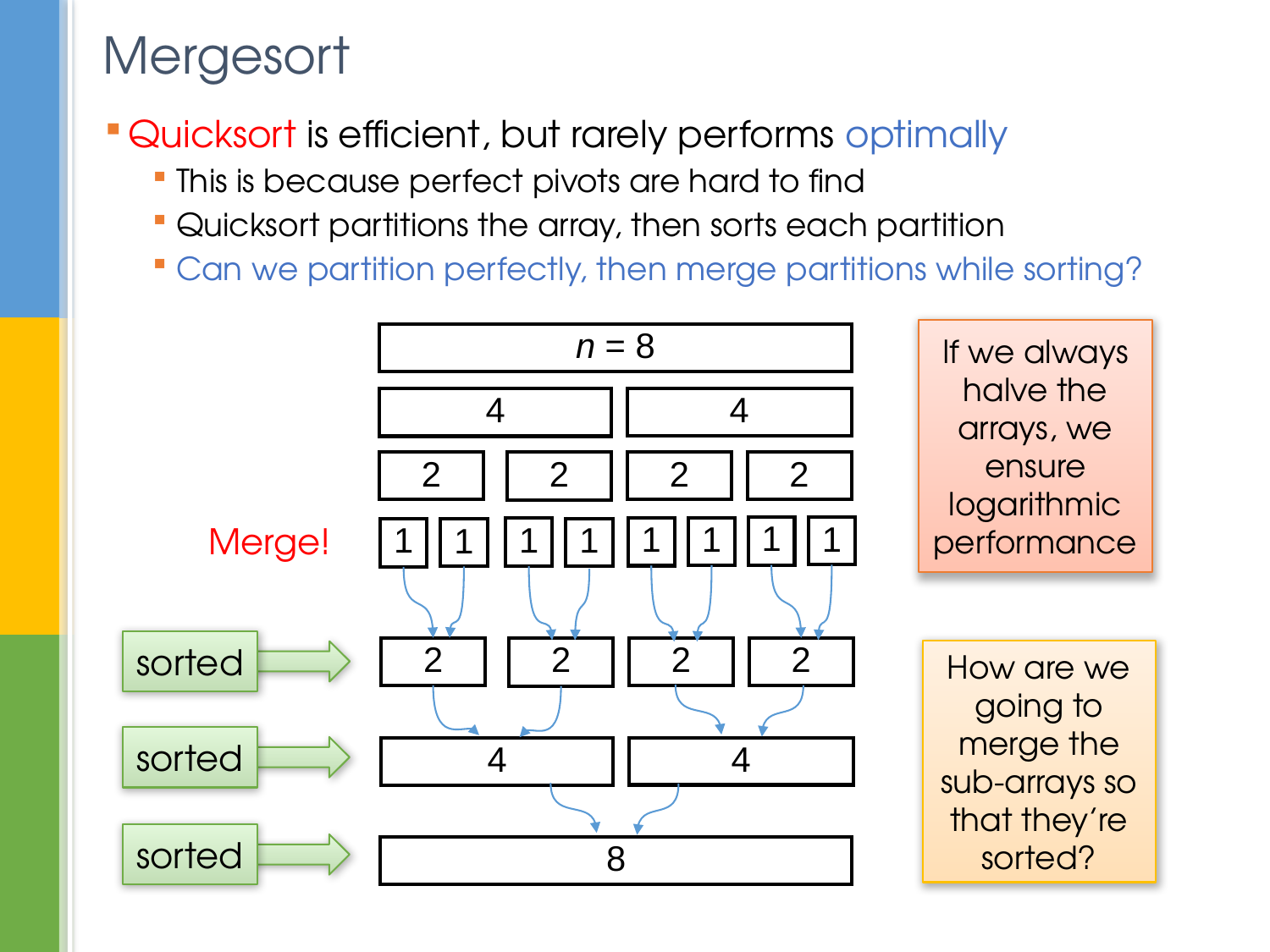

# Mergesort
Quicksort is efficient, but rarely performs optimally
This is because perfect pivots are hard to find
Quicksort partitions the array, then sorts each partition
Can we partition perfectly, then merge partitions while sorting?
If we always halve the arrays, we ensure logarithmic performance
| n = 8 |
| --- |
| 4 |
| --- |
| 4 |
| --- |
| 2 |
| --- |
| 2 |
| --- |
| 2 |
| --- |
| 2 |
| --- |
Merge!
| 1 |
| --- |
| 1 |
| --- |
| 1 |
| --- |
| 1 |
| --- |
| 1 |
| --- |
| 1 |
| --- |
| 1 |
| --- |
| 1 |
| --- |
sorted
| 2 |
| --- |
| 2 |
| --- |
| 2 |
| --- |
| 2 |
| --- |
How are we going to merge the sub-arrays so that they’re sorted?

sorted

| 4 |
| --- |
| 4 |
| --- |
sorted

| 8 |
| --- |